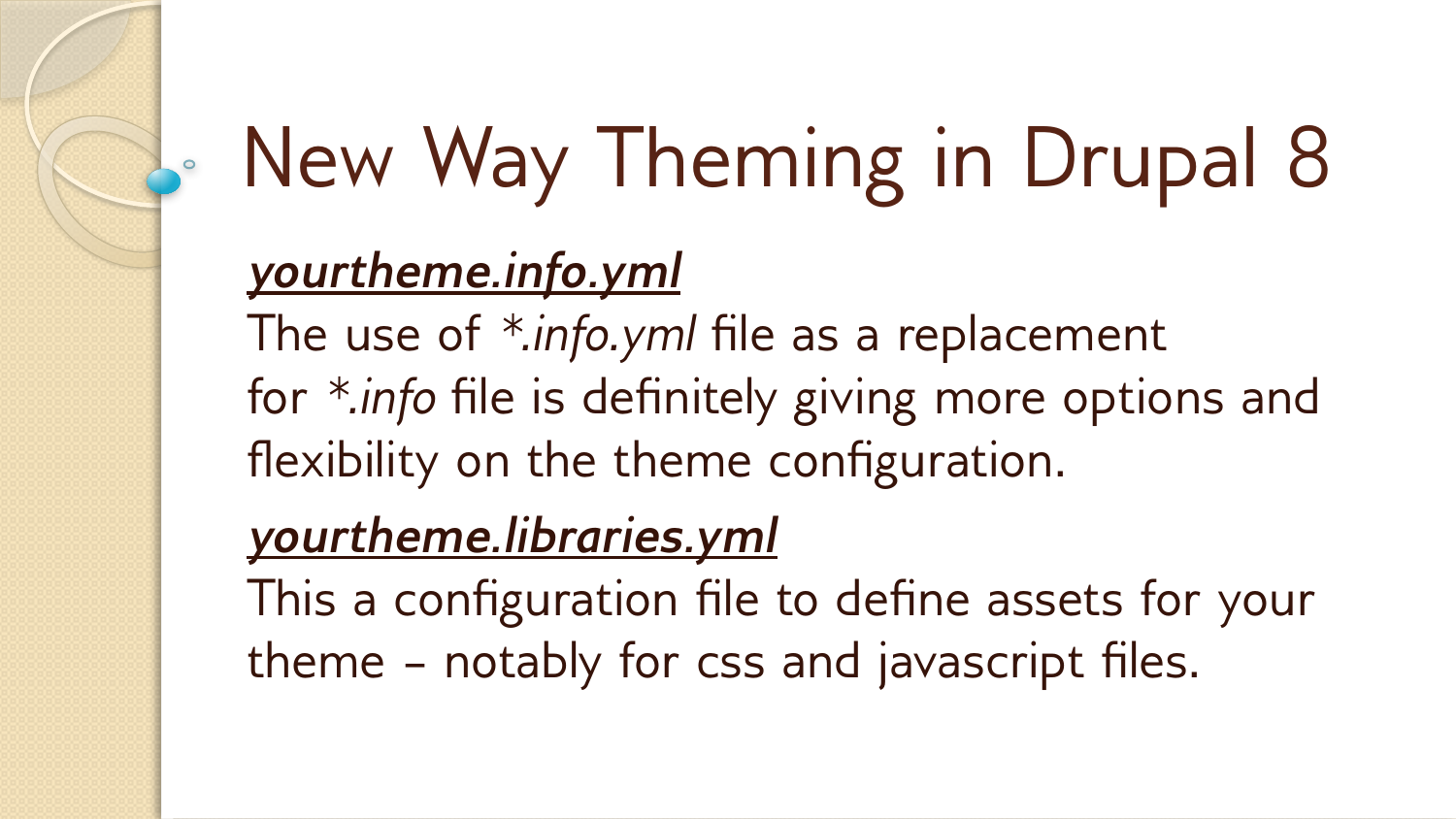

# New Way Theming in Drupal 8
yourtheme.info.yml
The use of *.info.yml file as a replacement for *.info file is definitely giving more options and flexibility on the theme configuration.
yourtheme.libraries.yml
This a configuration file to define assets for your theme – notably for css and javascript files.